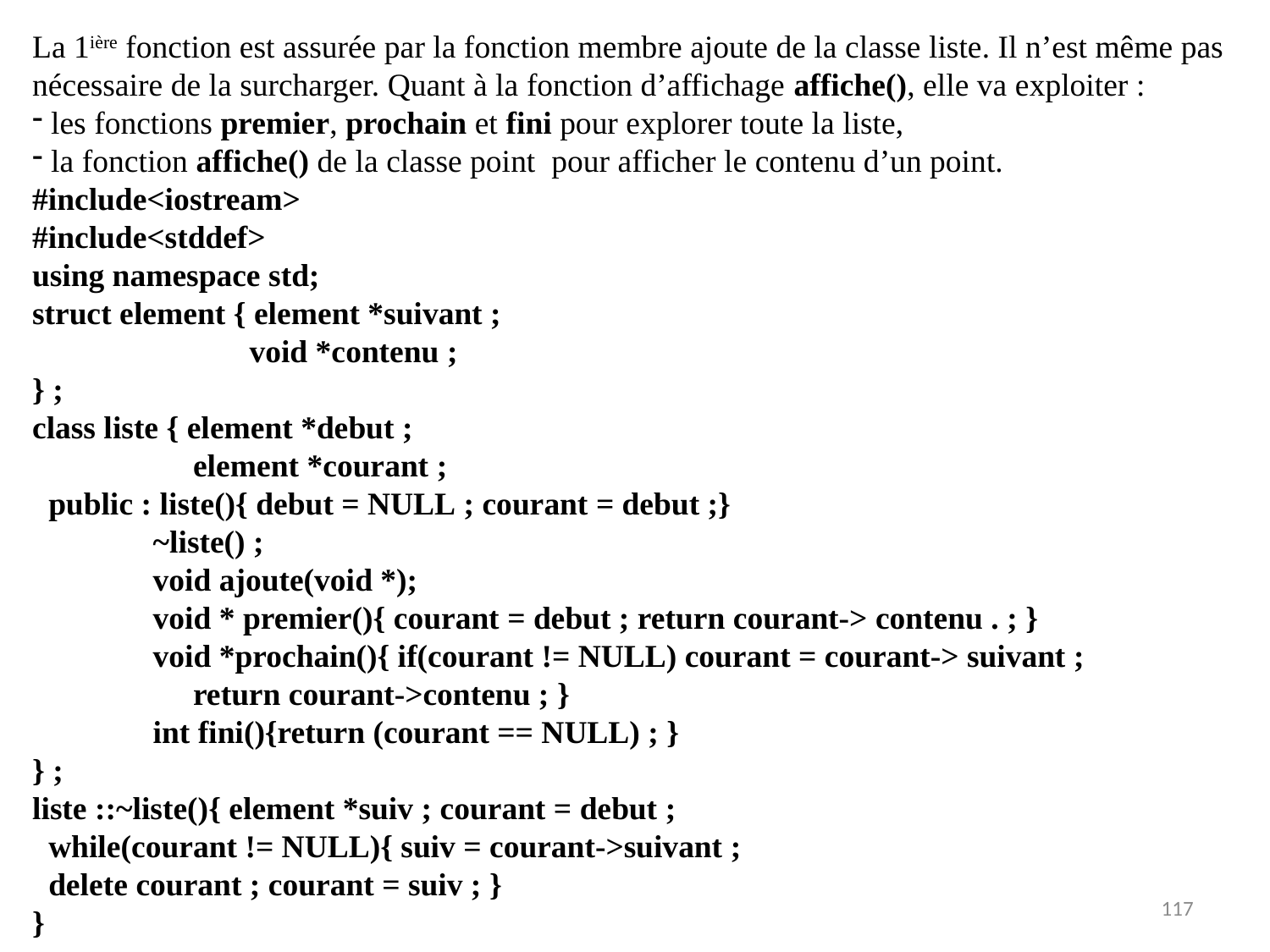

La 1ière fonction est assurée par la fonction membre ajoute de la classe liste. Il n’est même pas nécessaire de la surcharger. Quant à la fonction d’affichage affiche(), elle va exploiter :
 les fonctions premier, prochain et fini pour explorer toute la liste,
 la fonction affiche() de la classe point  pour afficher le contenu d’un point.
#include<iostream>
#include<stddef>
using namespace std;
struct element { element *suivant ;
                           void *contenu ;
} ;
class liste { element *debut ;
                    element *courant ;
  public : liste(){ debut = NULL ; courant = debut ;}
               ~liste() ;
               void ajoute(void *);
               void * premier(){ courant = debut ; return courant-> contenu . ; }
               void *prochain(){ if(courant != NULL) courant = courant-> suivant ;
                    return courant->contenu ; }
               int fini(){return (courant == NULL) ; }
} ;
liste ::~liste(){ element *suiv ; courant = debut ;
  while(courant != NULL){ suiv = courant->suivant ;
  delete courant ; courant = suiv ; }
}
117